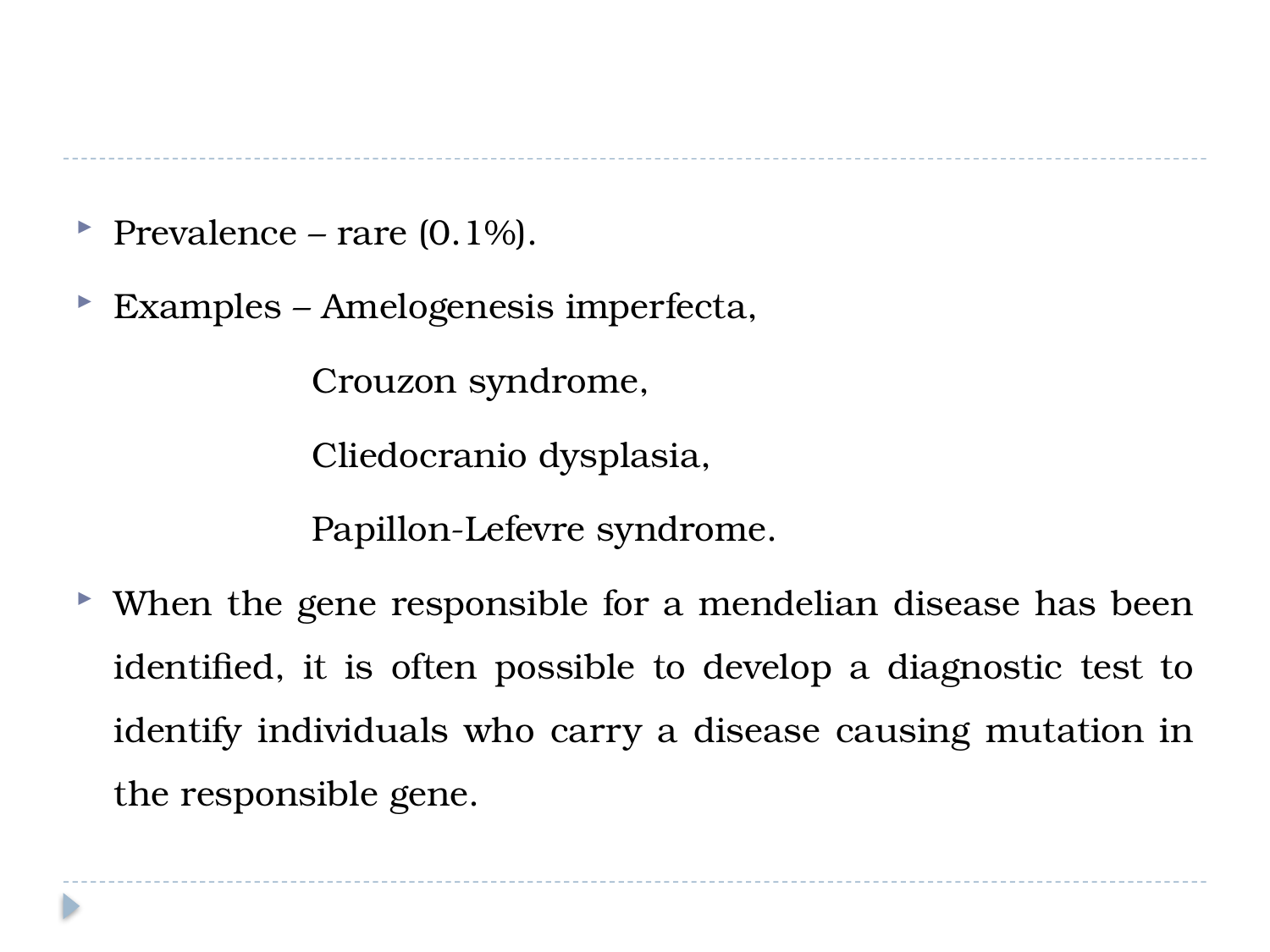

#
Prevalence – rare (0.1%).
Examples – Amelogenesis imperfecta,
                     Crouzon syndrome,
                     Cliedocranio dysplasia,
                     Papillon-Lefevre syndrome.
When the gene responsible for a mendelian disease has been identified, it is often possible to develop a diagnostic test to identify individuals who carry a disease causing mutation in the responsible gene.